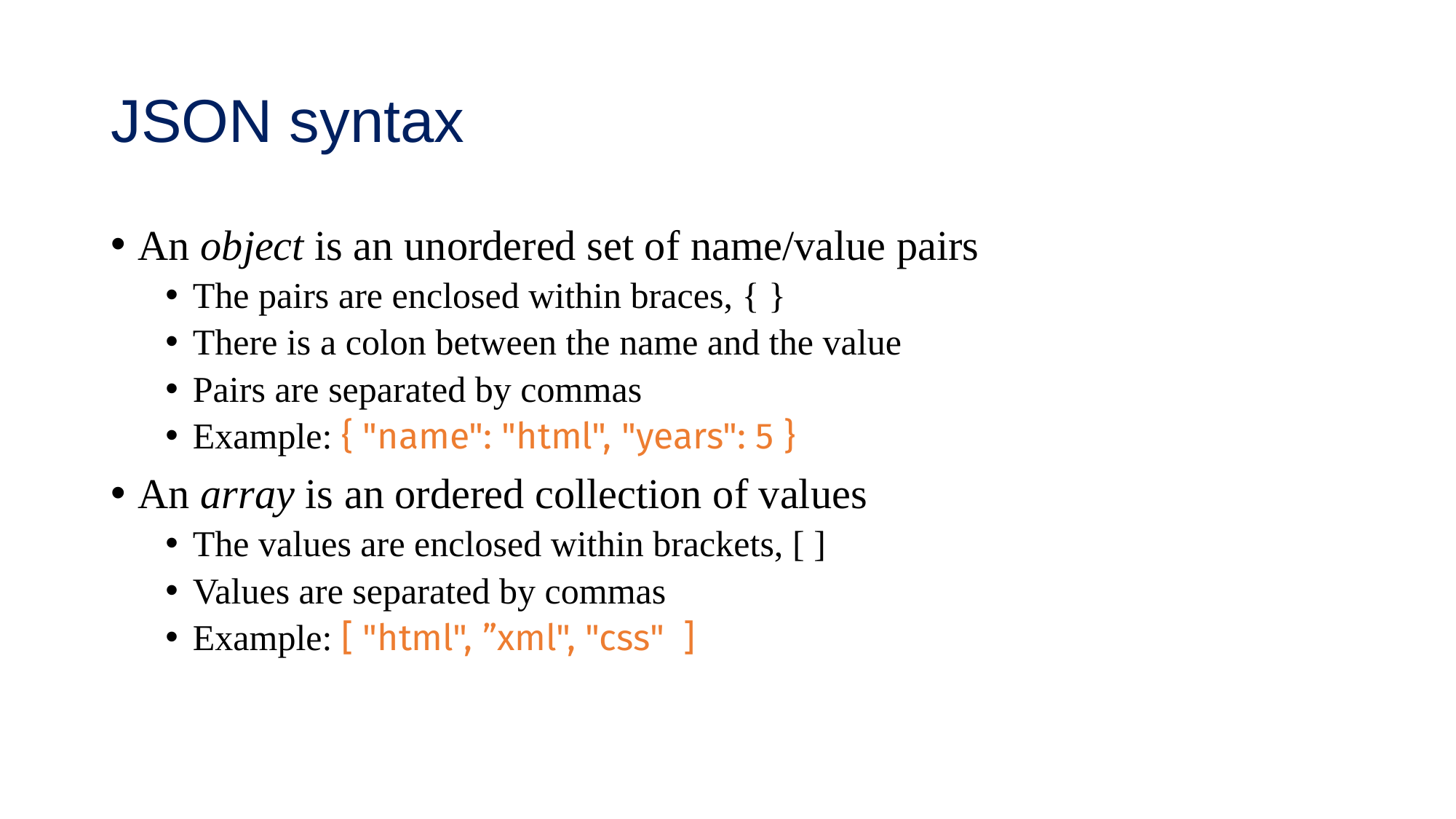

# JSON syntax
An object is an unordered set of name/value pairs
The pairs are enclosed within braces, { }
There is a colon between the name and the value
Pairs are separated by commas
Example: { "name": "html", "years": 5 }
An array is an ordered collection of values
The values are enclosed within brackets, [ ]
Values are separated by commas
Example: [ "html", ”xml", "css"  ]